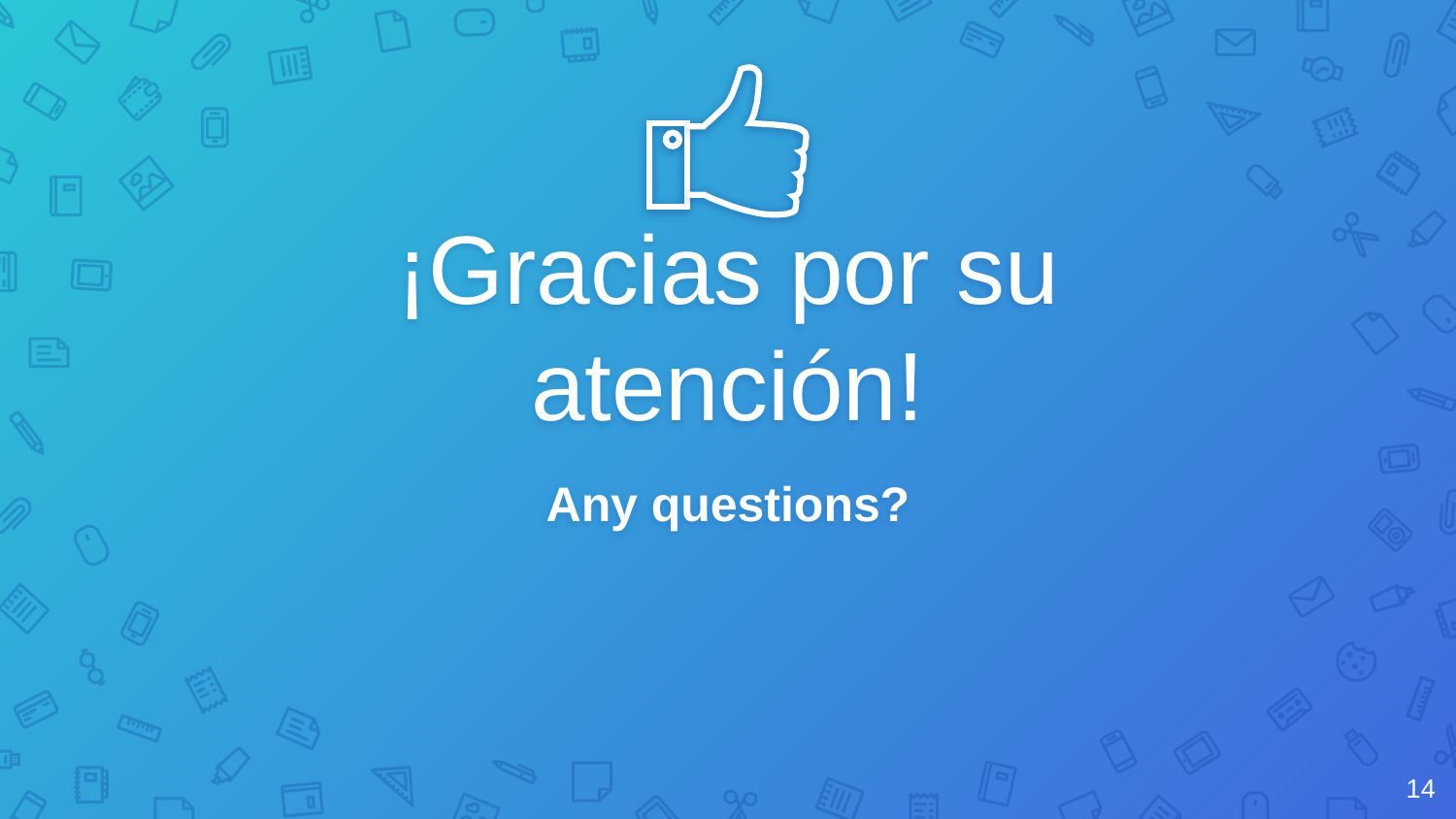

¡Gracias por su atención!
Any questions?

14